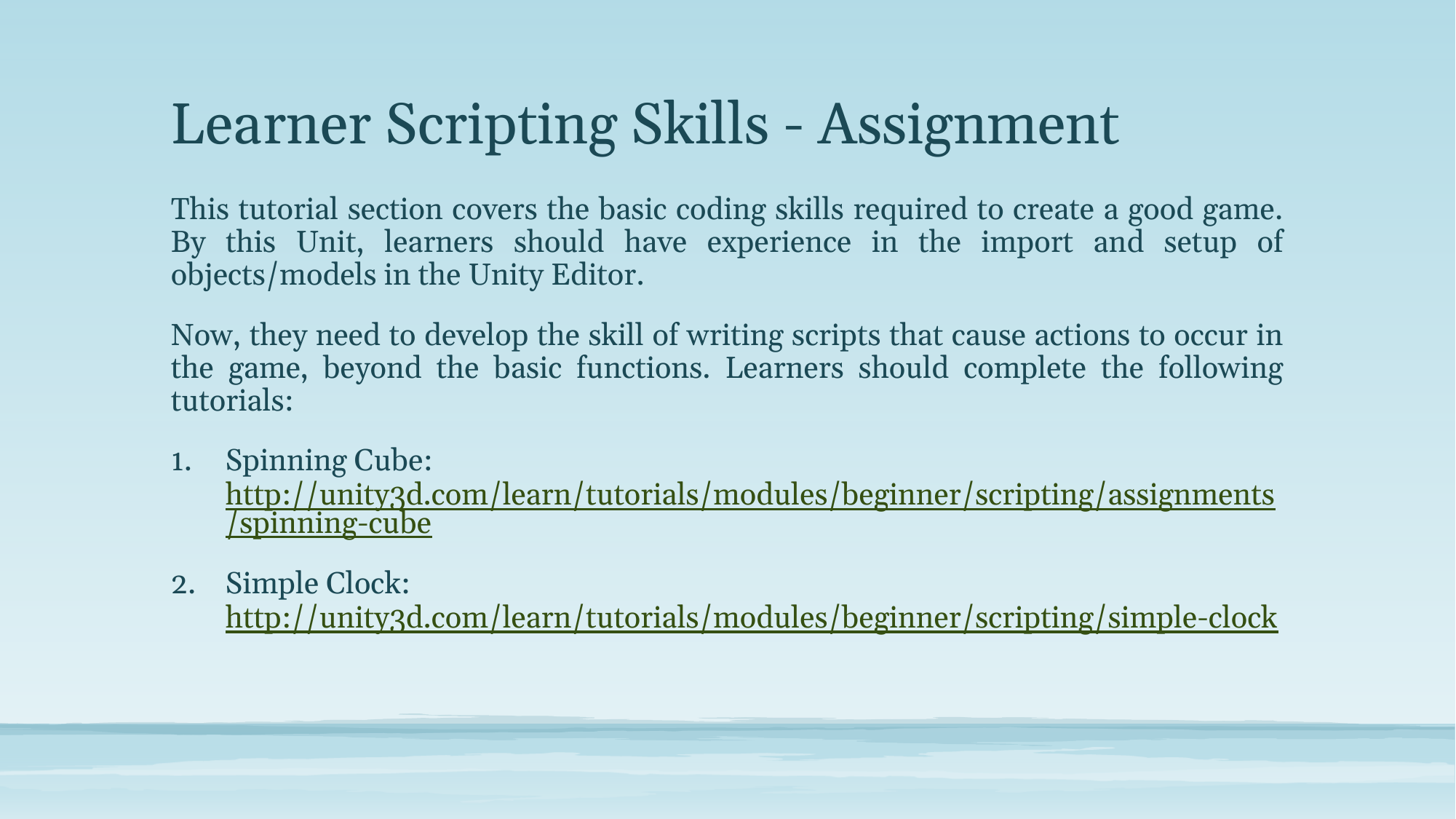

# Learner Scripting Skills - Assignment
This tutorial section covers the basic coding skills required to create a good game. By this Unit, learners should have experience in the import and setup of objects/models in the Unity Editor.
Now, they need to develop the skill of writing scripts that cause actions to occur in the game, beyond the basic functions. Learners should complete the following tutorials:
Spinning Cube: http://unity3d.com/learn/tutorials/modules/beginner/scripting/assignments/spinning-cube
Simple Clock: http://unity3d.com/learn/tutorials/modules/beginner/scripting/simple-clock